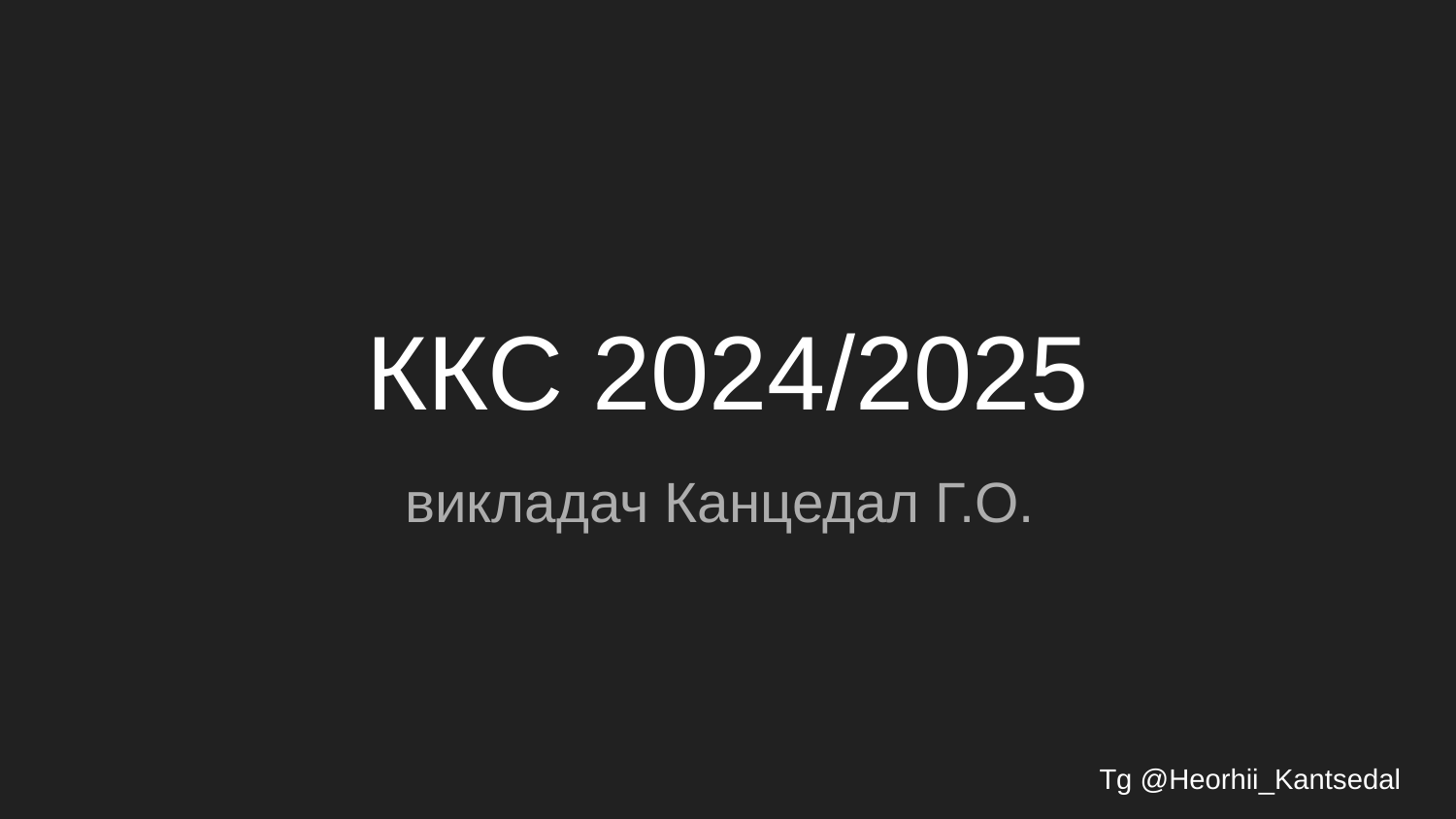

# ККС 2024/2025
викладач Канцедал Г.О.

Tg @Heorhii_Kantsedal